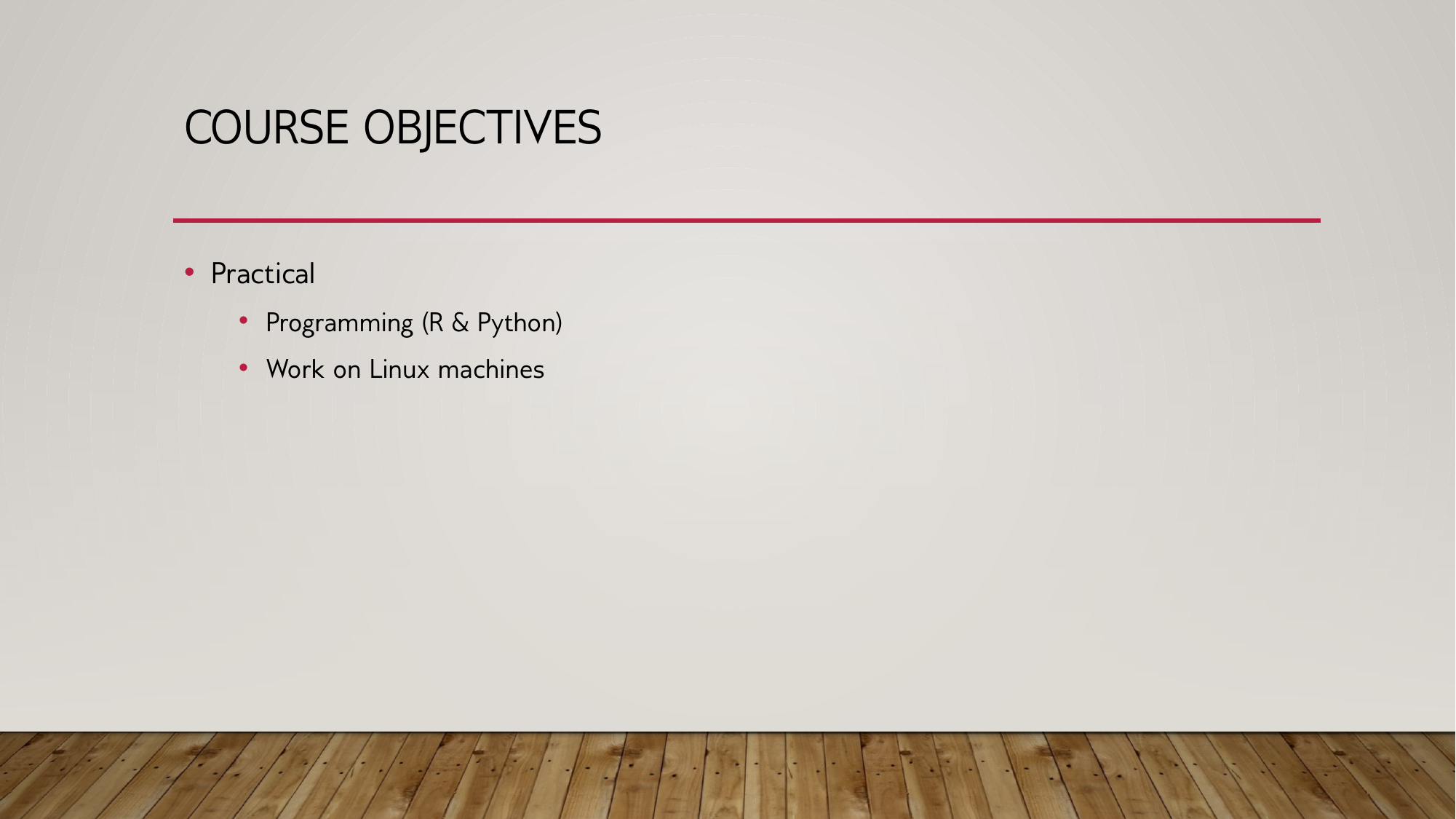

# Course Objectives
Practical
Programming (R & Python)
Work on Linux machines